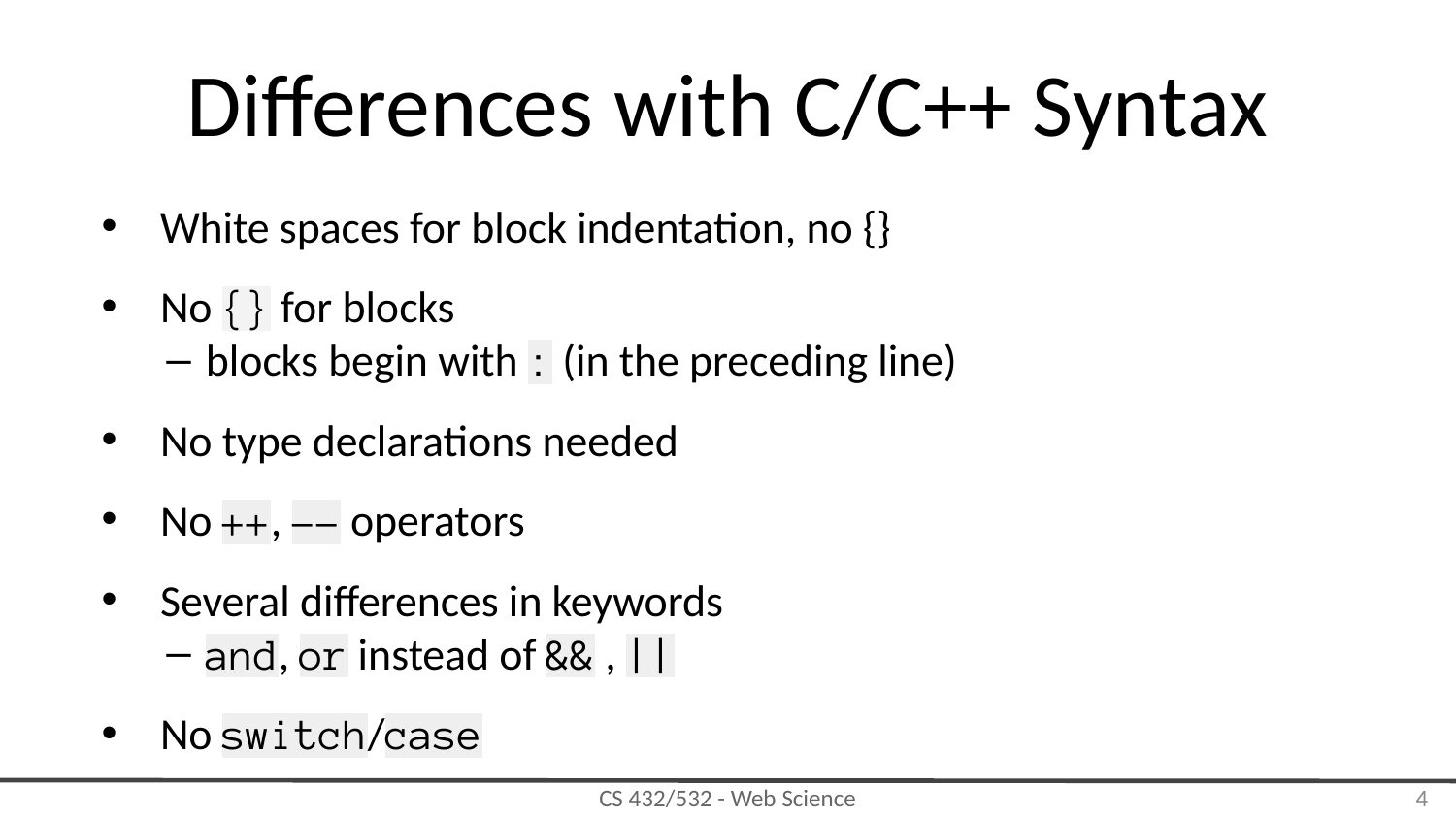

# Differences with C/C++ Syntax
White spaces for block indentation, no {}

No {} for blocks
blocks begin with : (in the preceding line)

No type declarations needed

No ++, -- operators

Several differences in keywords
and, or instead of && , ||

No switch/case
4